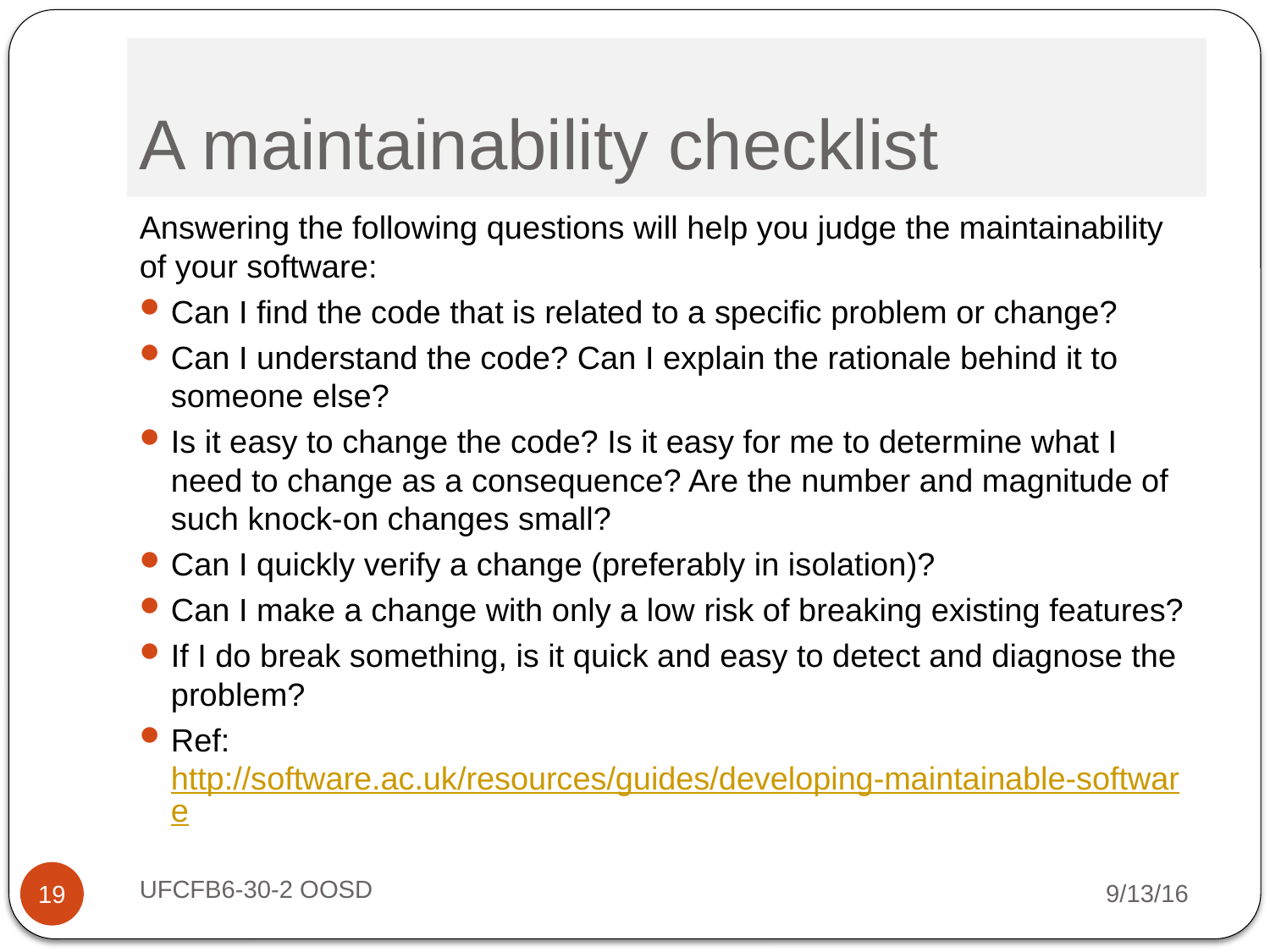

# A maintainability checklist
Answering the following questions will help you judge the maintainability of your software:
Can I find the code that is related to a specific problem or change?
Can I understand the code? Can I explain the rationale behind it to someone else?
Is it easy to change the code? Is it easy for me to determine what I need to change as a consequence? Are the number and magnitude of such knock-on changes small?
Can I quickly verify a change (preferably in isolation)?
Can I make a change with only a low risk of breaking existing features?
If I do break something, is it quick and easy to detect and diagnose the problem?
Ref: http://software.ac.uk/resources/guides/developing-maintainable-software
UFCFB6-30-2 OOSD
9/13/16
19